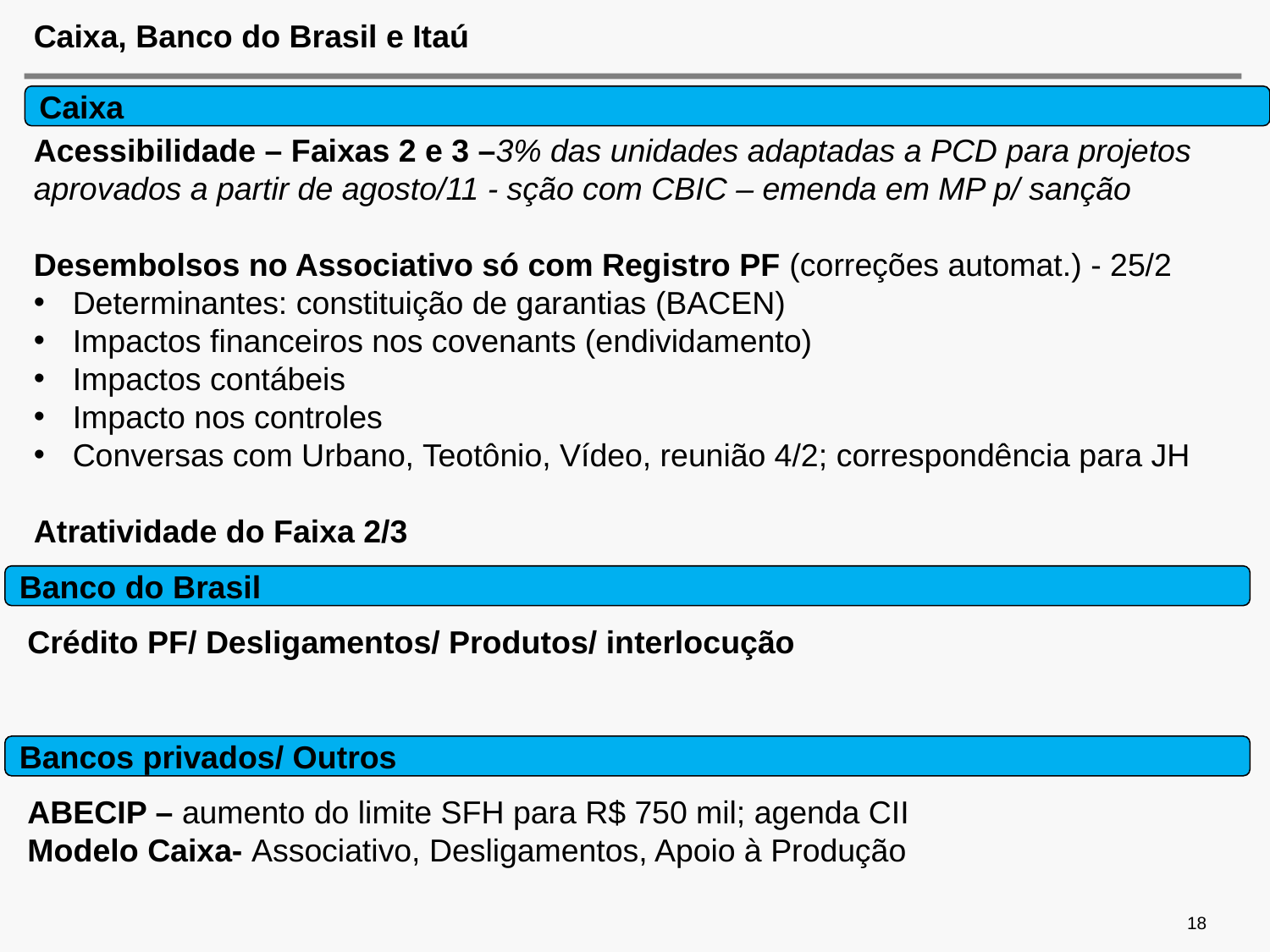

# Caixa, Banco do Brasil e Itaú

Caixa

Acessibilidade – Faixas 2 e 3 –3% das unidades adaptadas a PCD para projetos aprovados a partir de agosto/11 - sção com CBIC – emenda em MP p/ sanção

Desembolsos no Associativo só com Registro PF (correções automat.) - 25/2
 Determinantes: constituição de garantias (BACEN)
 Impactos financeiros nos covenants (endividamento)
 Impactos contábeis
 Impacto nos controles
 Conversas com Urbano, Teotônio, Vídeo, reunião 4/2; correspondência para JH

Atratividade do Faixa 2/3

Banco do Brasil
Crédito PF/ Desligamentos/ Produtos/ interlocução
Bancos privados/ Outros
ABECIP – aumento do limite SFH para R$ 750 mil; agenda CII
Modelo Caixa- Associativo, Desligamentos, Apoio à Produção
18